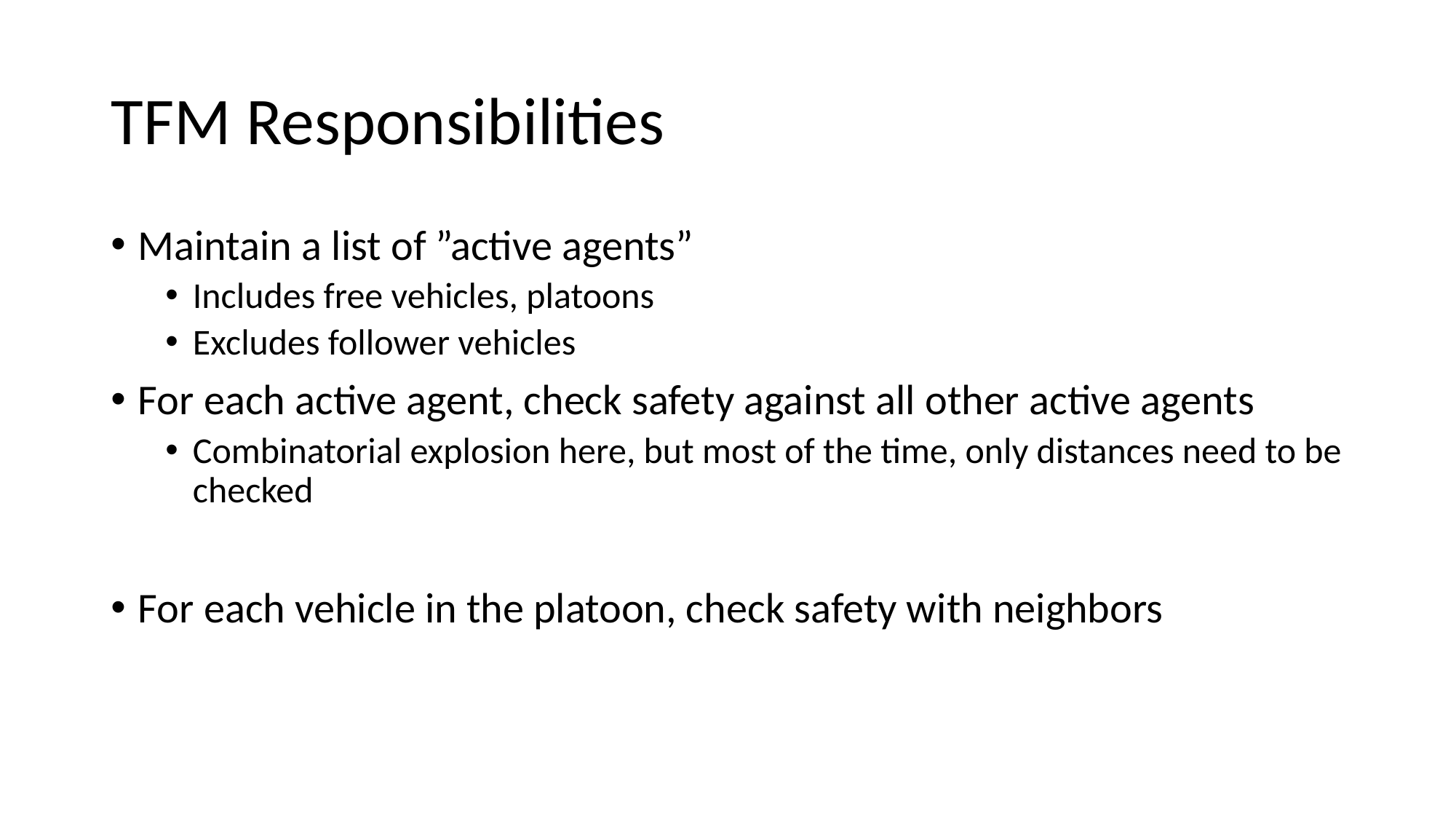

# TFM Responsibilities
Maintain a list of ”active agents”
Includes free vehicles, platoons
Excludes follower vehicles
For each active agent, check safety against all other active agents
Combinatorial explosion here, but most of the time, only distances need to be checked

For each vehicle in the platoon, check safety with neighbors